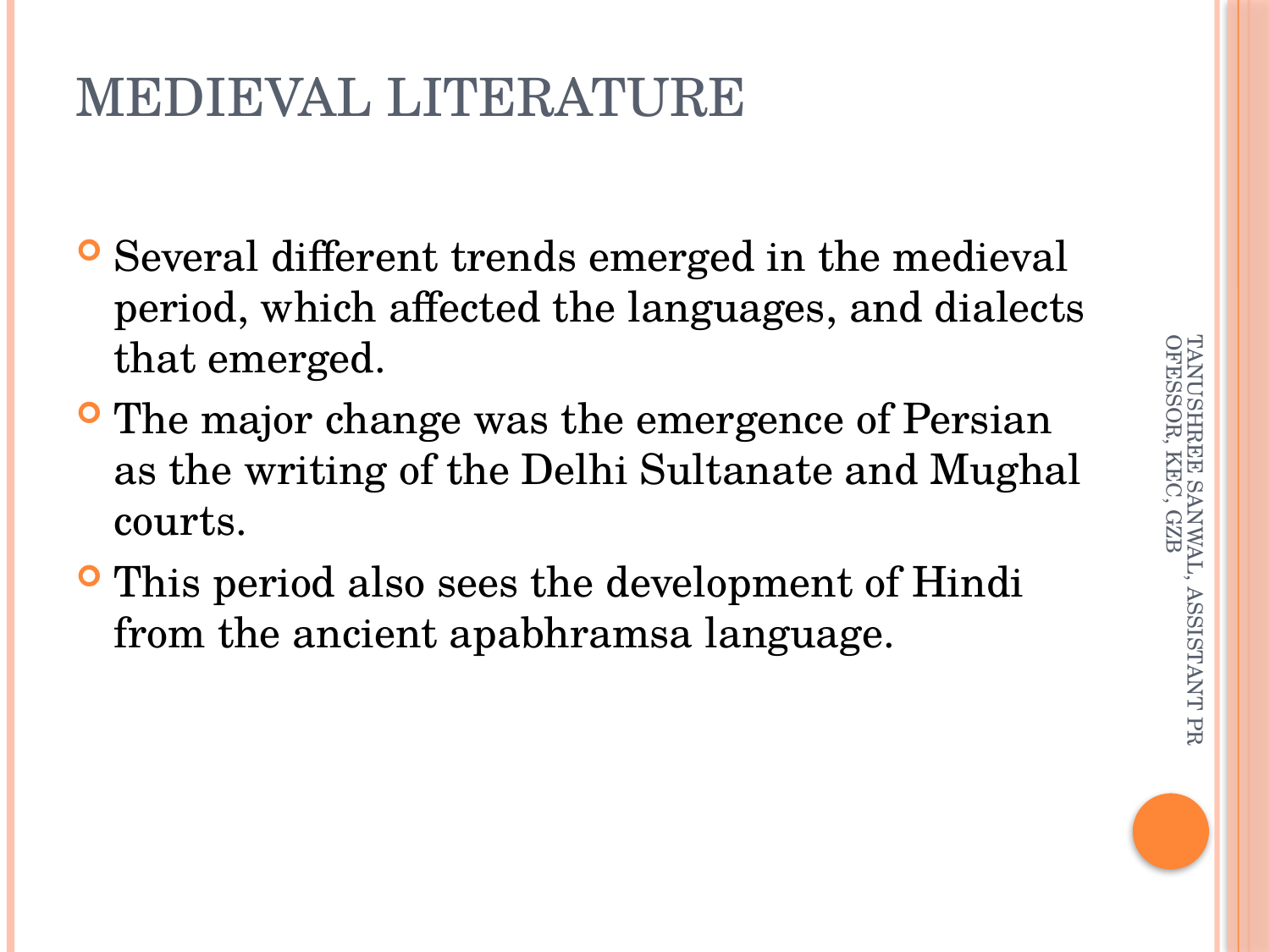

# MEDIEVAL LITERATURE
Several different trends emerged in the medieval period, which affected the languages, and dialects that emerged.
The major change was the emergence of Persian as the writing of the Delhi Sultanate and Mughal courts.
This period also sees the development of Hindi from the ancient apabhramsa language.

TANUSHREE SANWAL, ASSISTANT PROFESSOR, KEC, GZB